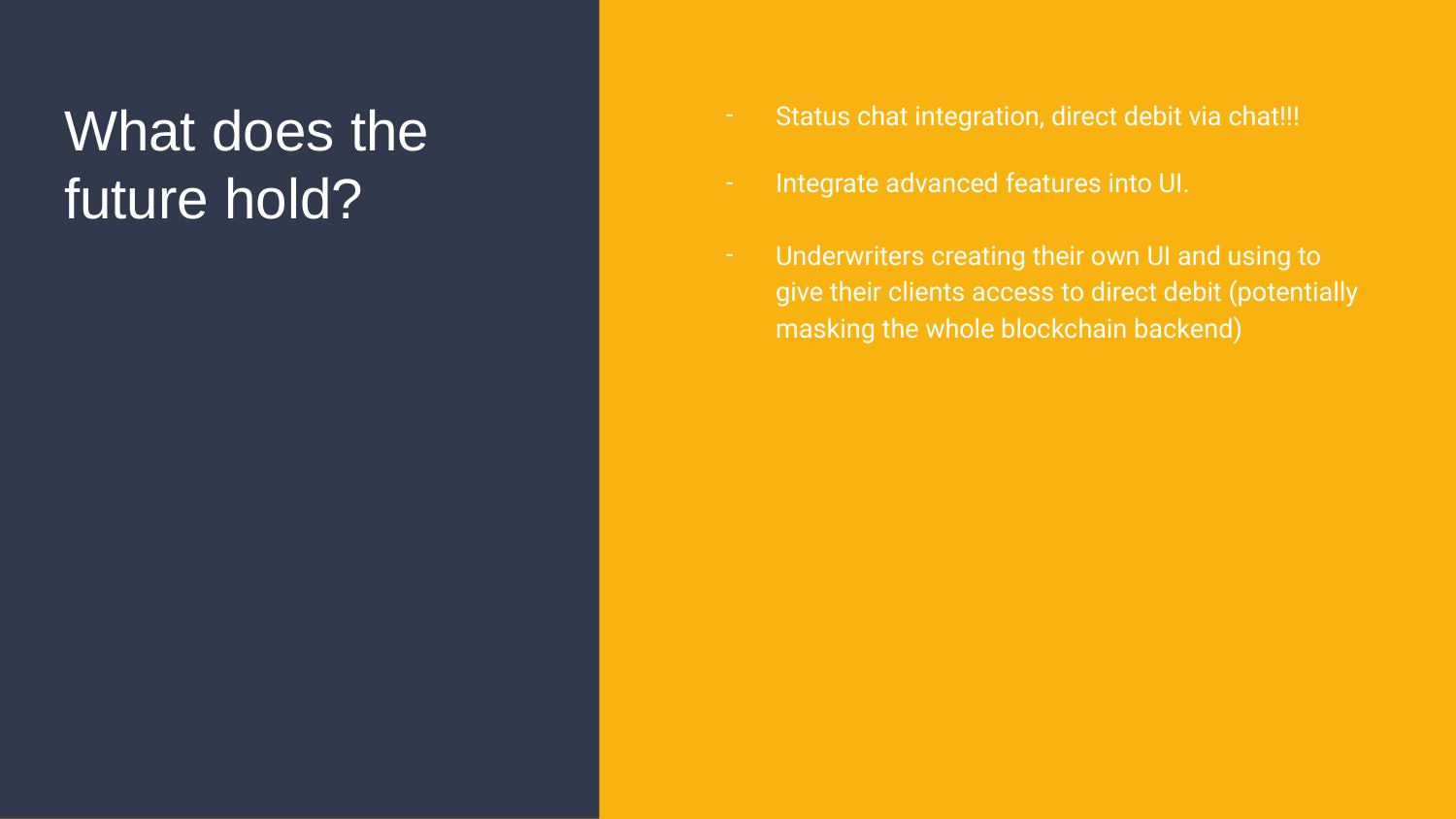

# What does the future hold?
Status chat integration, direct debit via chat!!!
Integrate advanced features into UI.
Underwriters creating their own UI and using to give their clients access to direct debit (potentially masking the whole blockchain backend)